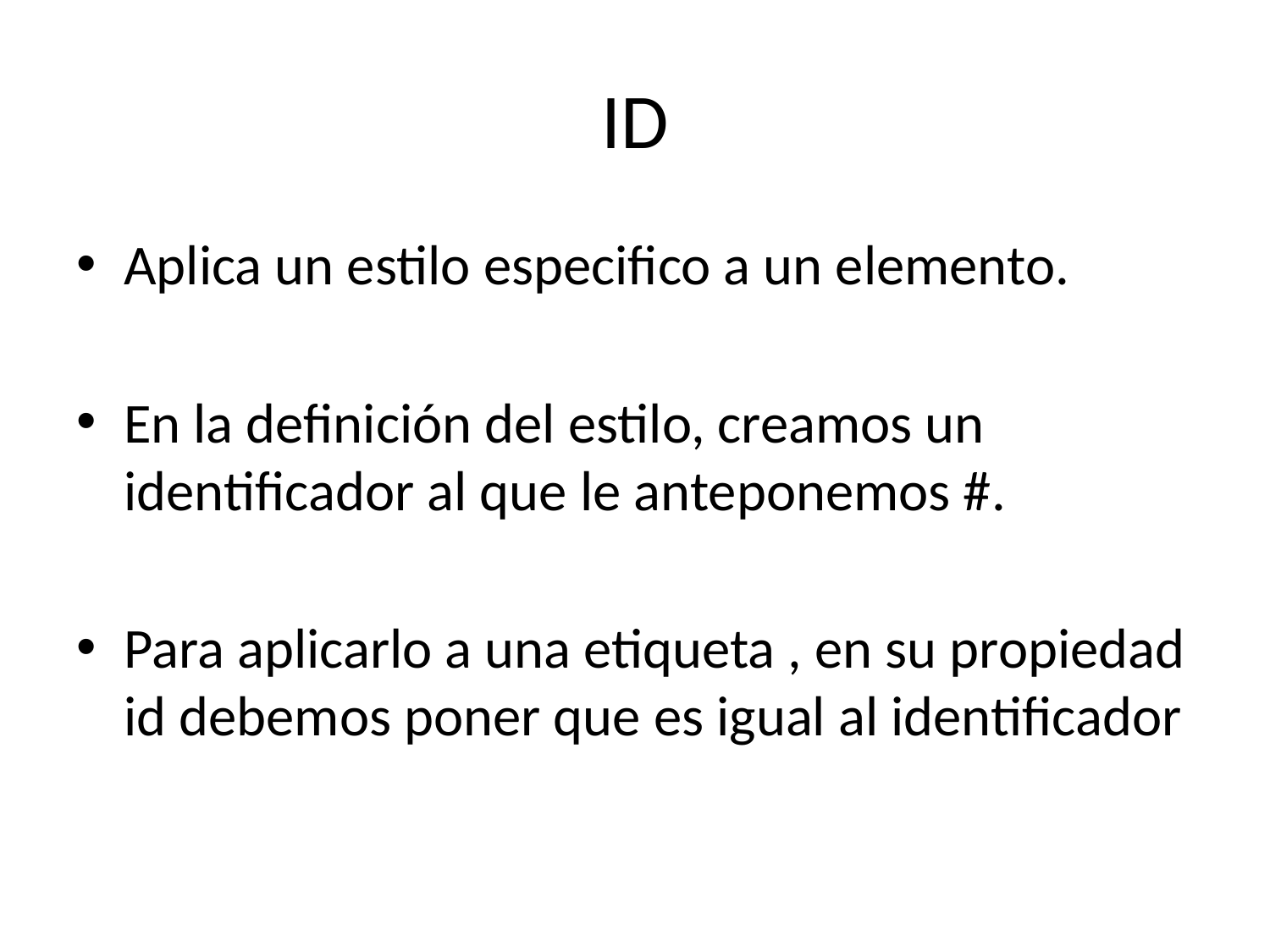

# ID
Aplica un estilo especifico a un elemento.

En la definición del estilo, creamos un identificador al que le anteponemos #.

Para aplicarlo a una etiqueta , en su propiedad id debemos poner que es igual al identificador